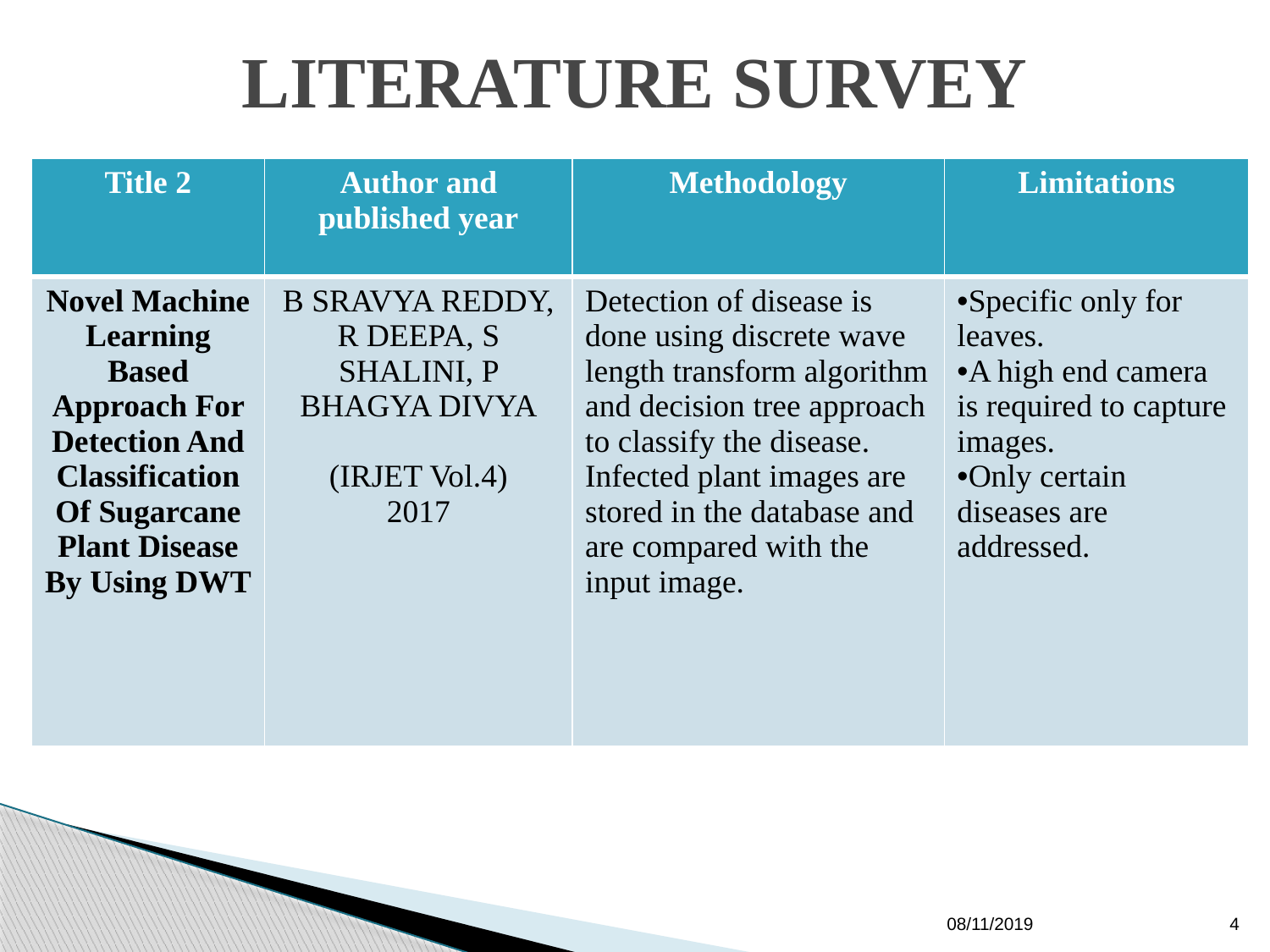

# LITERATURE SURVEY
| Title 2 | Author and published year | Methodology | Limitations |
| --- | --- | --- | --- |
| Novel Machine Learning Based Approach For Detection And Classification Of Sugarcane Plant Disease By Using DWT | B SRAVYA REDDY, R DEEPA, S SHALINI, P BHAGYA DIVYA (IRJET Vol.4) 2017 | Detection of disease is done using discrete wave length transform algorithm and decision tree approach to classify the disease. Infected plant images are stored in the database and are compared with the input image. | Specific only for leaves. A high end camera is required to capture images. Only certain diseases are addressed. |

08/11/2019
4